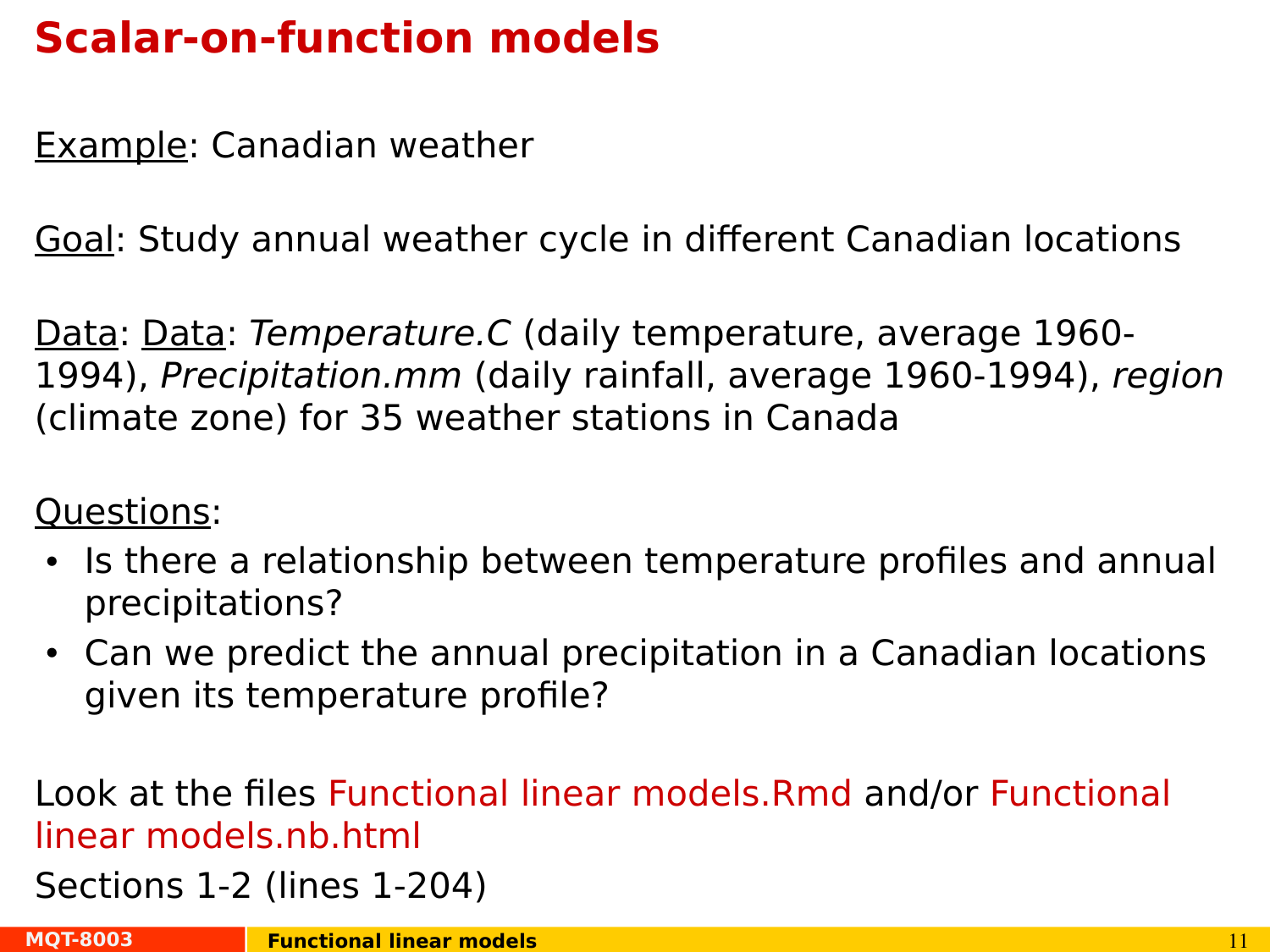

# Scalar-on-function models
Example: Canadian weather

Goal: Study annual weather cycle in different Canadian locations

Data: Data: Temperature.C (daily temperature, average 1960-1994), Precipitation.mm (daily rainfall, average 1960-1994), region (climate zone) for 35 weather stations in Canada

Questions:
Is there a relationship between temperature profiles and annual precipitations?
Can we predict the annual precipitation in a Canadian locations given its temperature profile?

Look at the files Functional linear models.Rmd and/or Functional linear models.nb.html
Sections 1-2 (lines 1-204)

11
Functional linear models